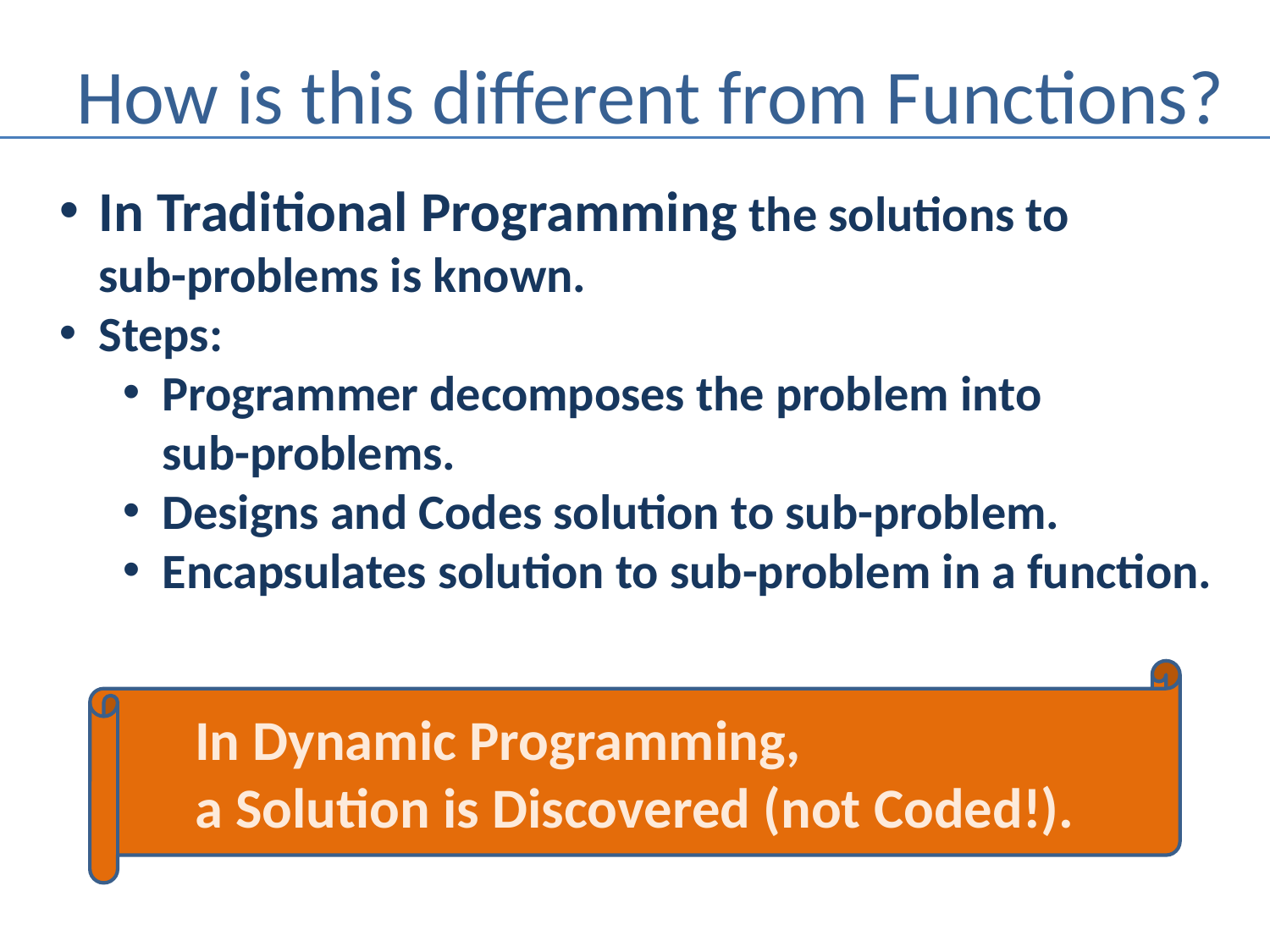

# How is this different from Functions?
In Traditional Programming the solutions to
sub-problems is known.
Steps:
Programmer decomposes the problem into
sub-problems.
Designs and Codes solution to sub-problem.
Encapsulates solution to sub-problem in a function.

In Dynamic Programming,
a Solution is Discovered (not Coded!).